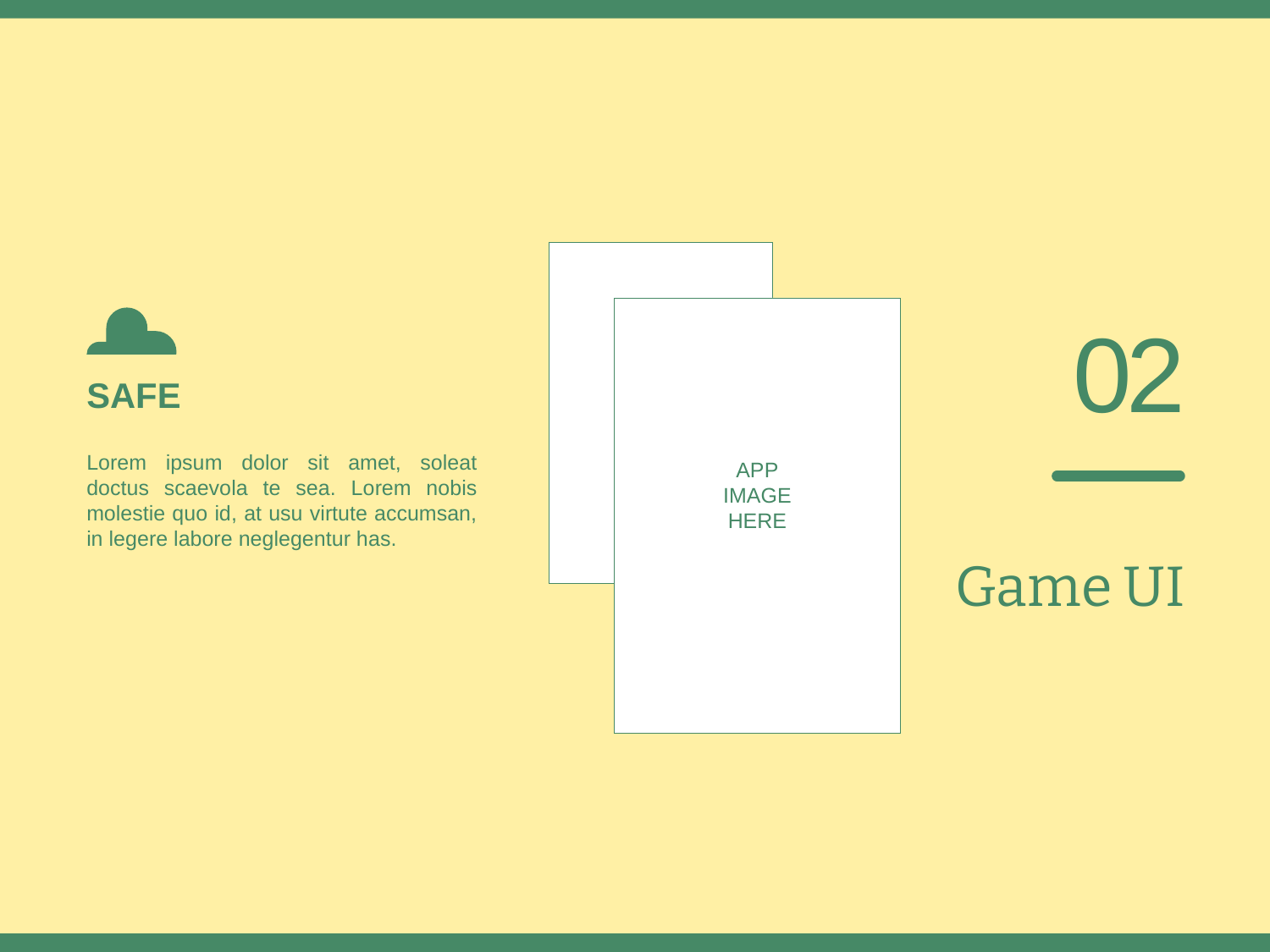

APP
IMAGE
HERE

APP
IMAGE
HERE

02
SAFE
Lorem ipsum dolor sit amet, soleat doctus scaevola te sea. Lorem nobis molestie quo id, at usu virtute accumsan, in legere labore neglegentur has.
Game UI